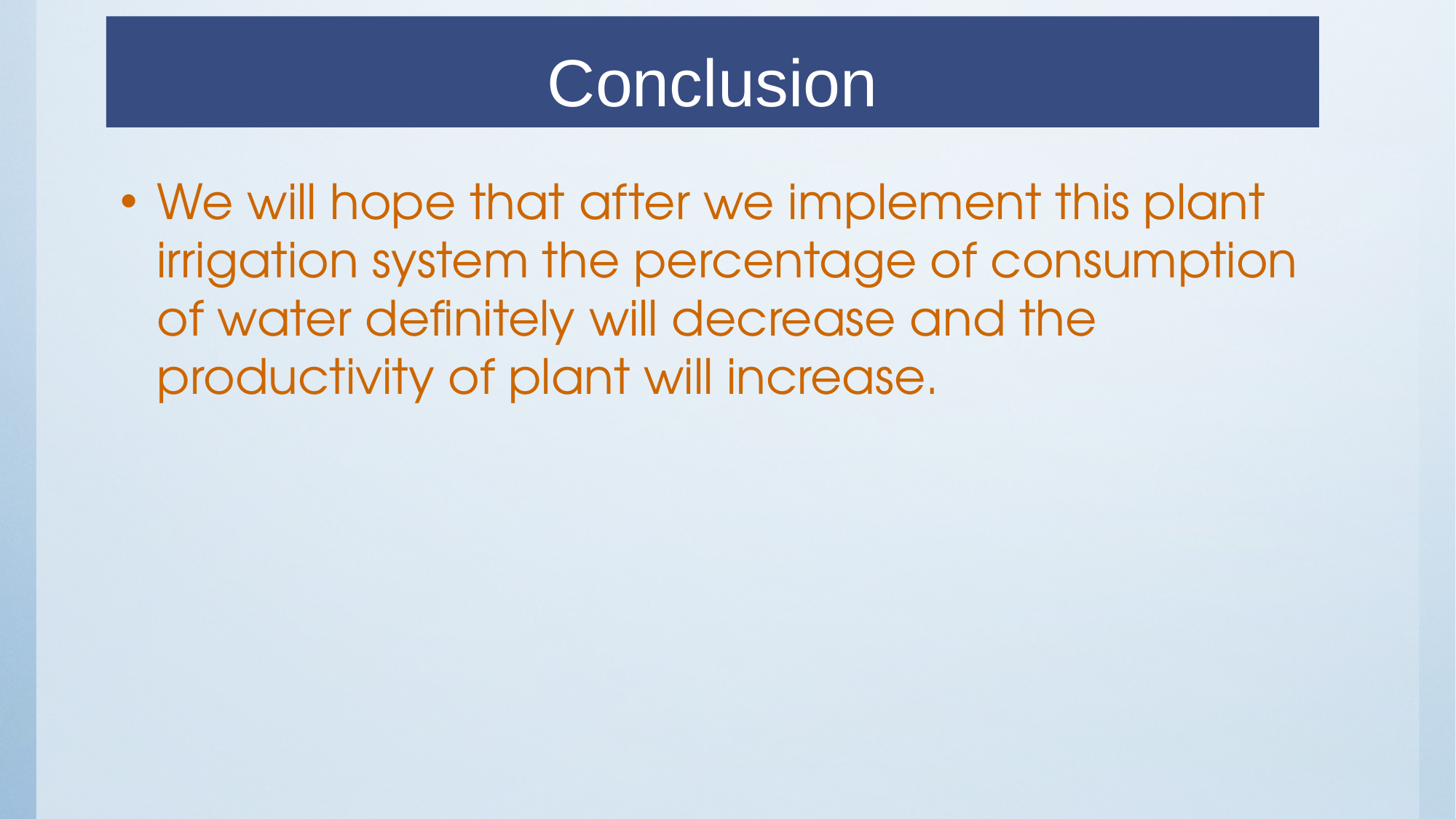

# Conclusion
We will hope that after we implement this plant irrigation system the percentage of consumption of water definitely will decrease and the productivity of plant will increase.